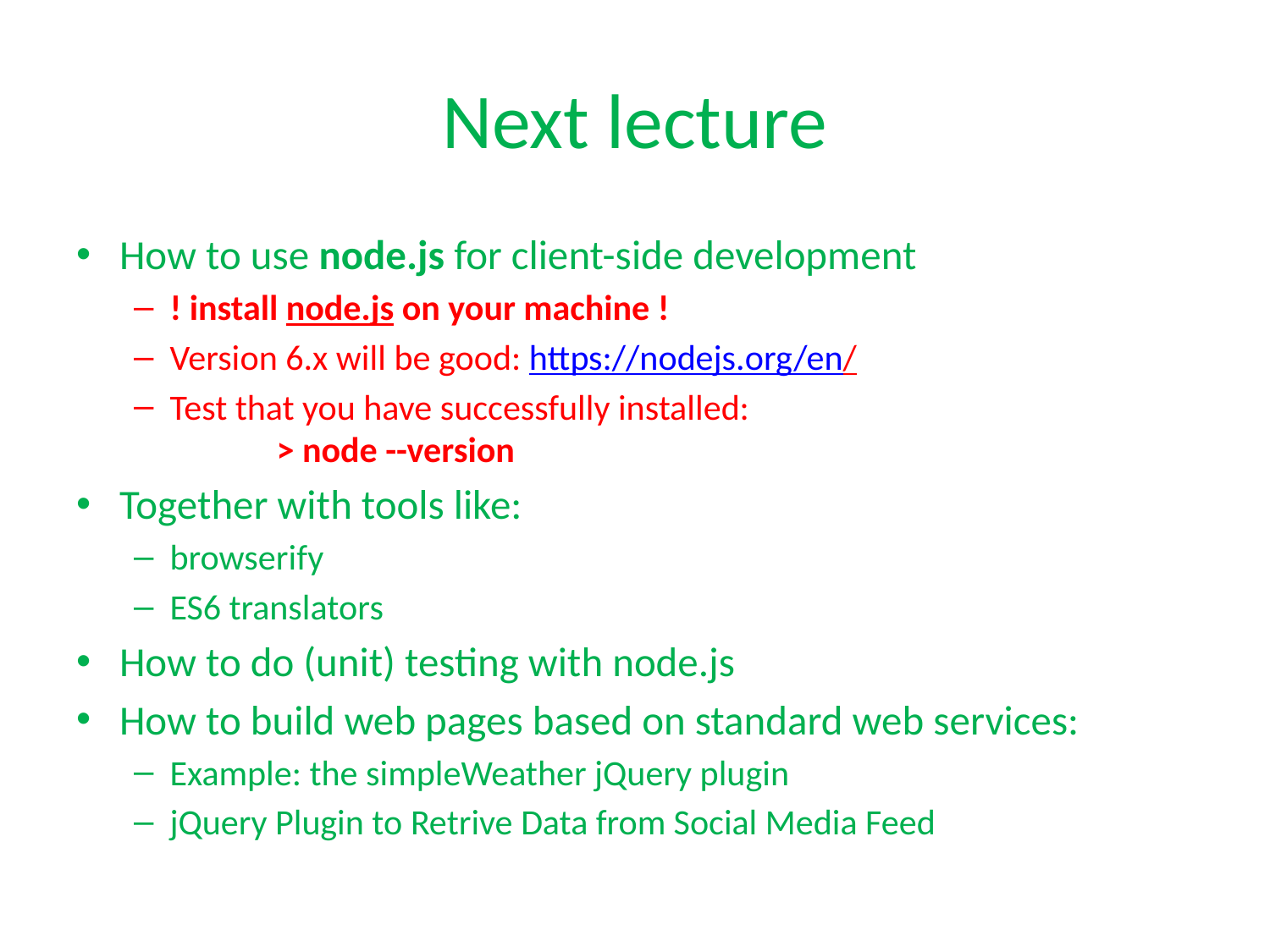

# Next lecture
How to use node.js for client-side development
! install node.js on your machine !
Version 6.x will be good: https://nodejs.org/en/
Test that you have successfully installed:
	> node --version
Together with tools like:
browserify
ES6 translators
How to do (unit) testing with node.js
How to build web pages based on standard web services:
Example: the simpleWeather jQuery plugin
jQuery Plugin to Retrive Data from Social Media Feed